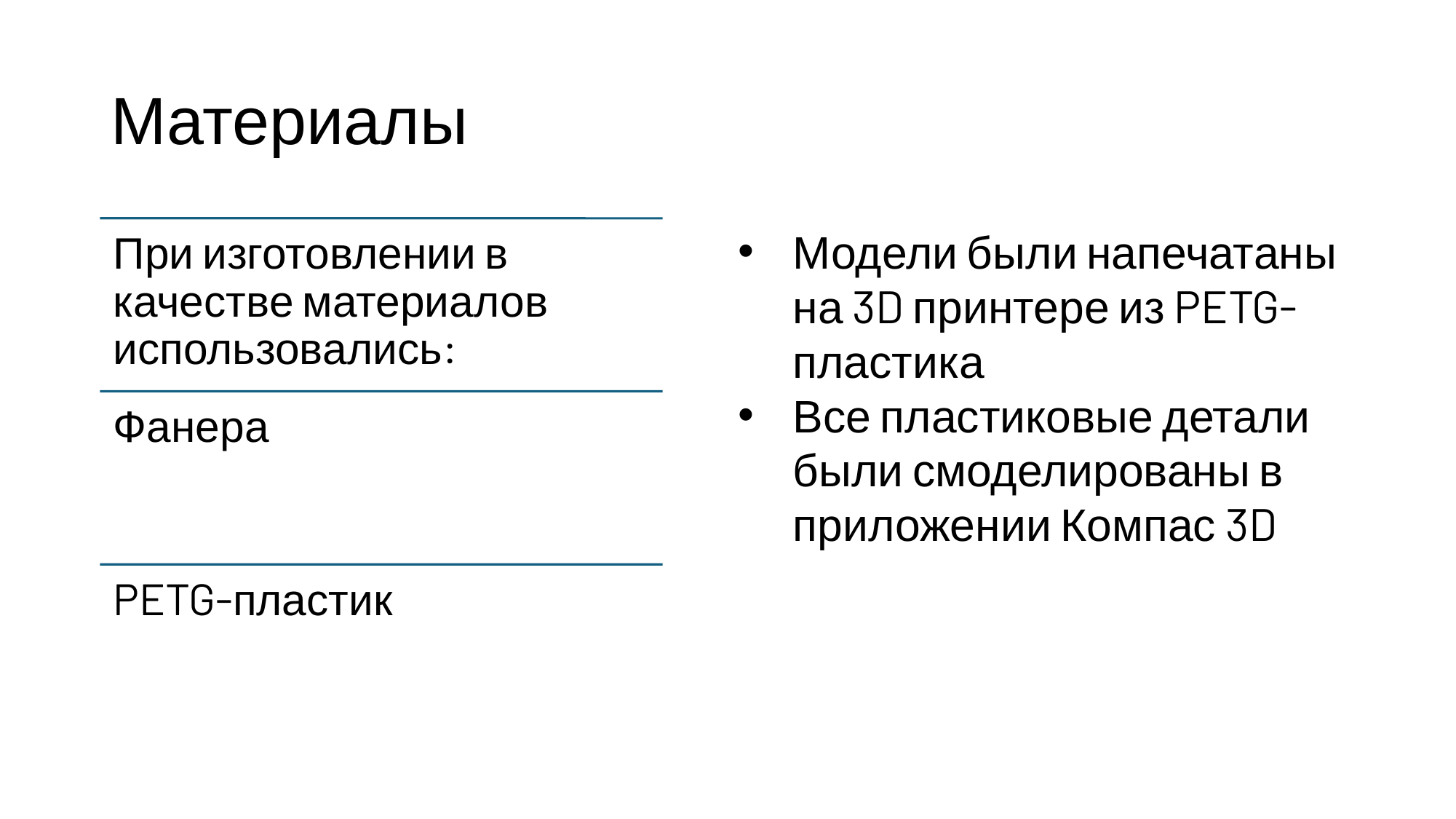

# Материалы
При изготовлении в качестве материалов использовались:
Фанера
PETG-пластик

Модели были напечатаны на 3D принтере из PETG-пластика
Все пластиковые детали были смоделированы в приложении Компас 3D